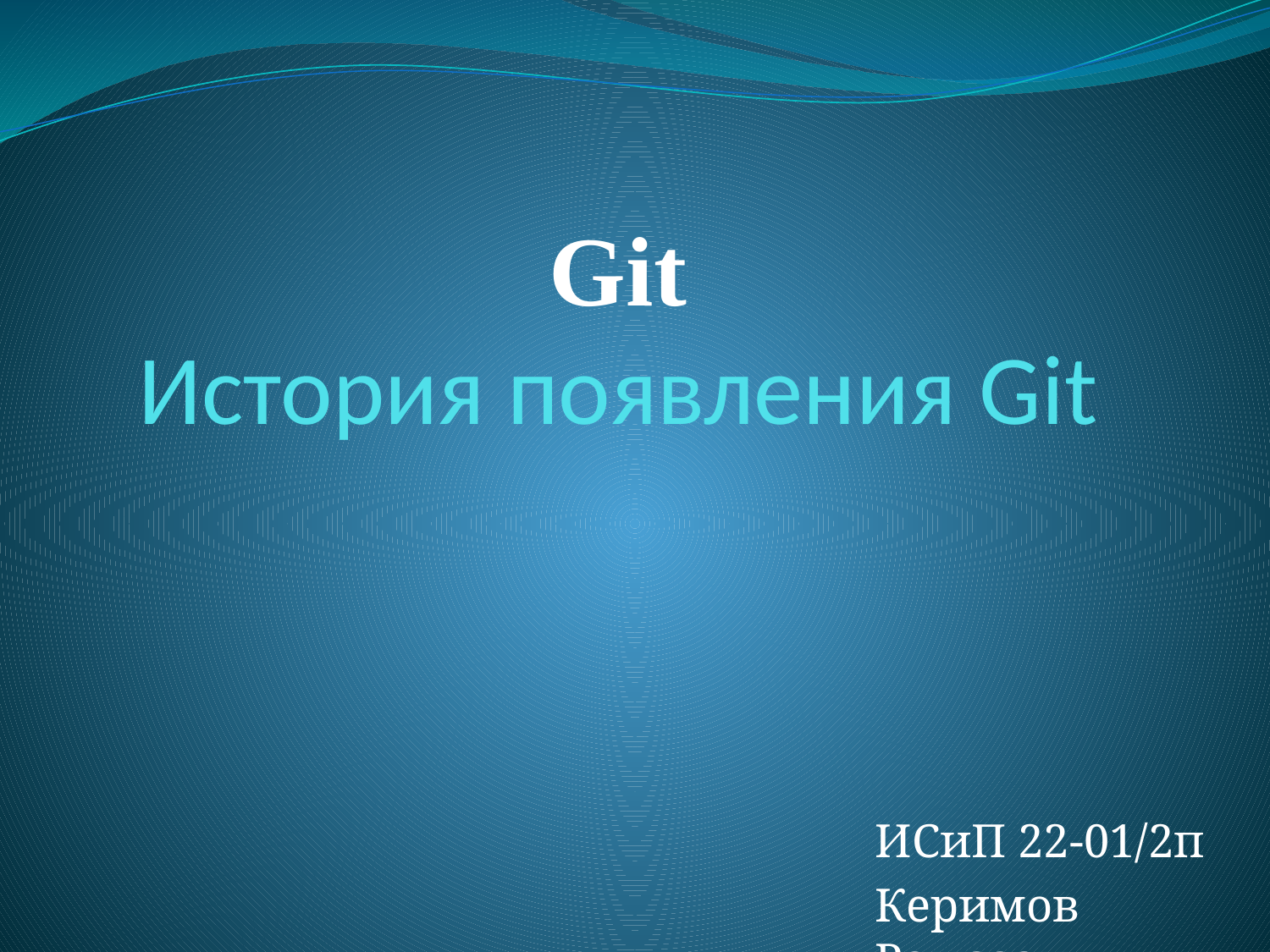

# Git История появления Git
ИСиП 22-01/2п
Керимов Рамазан